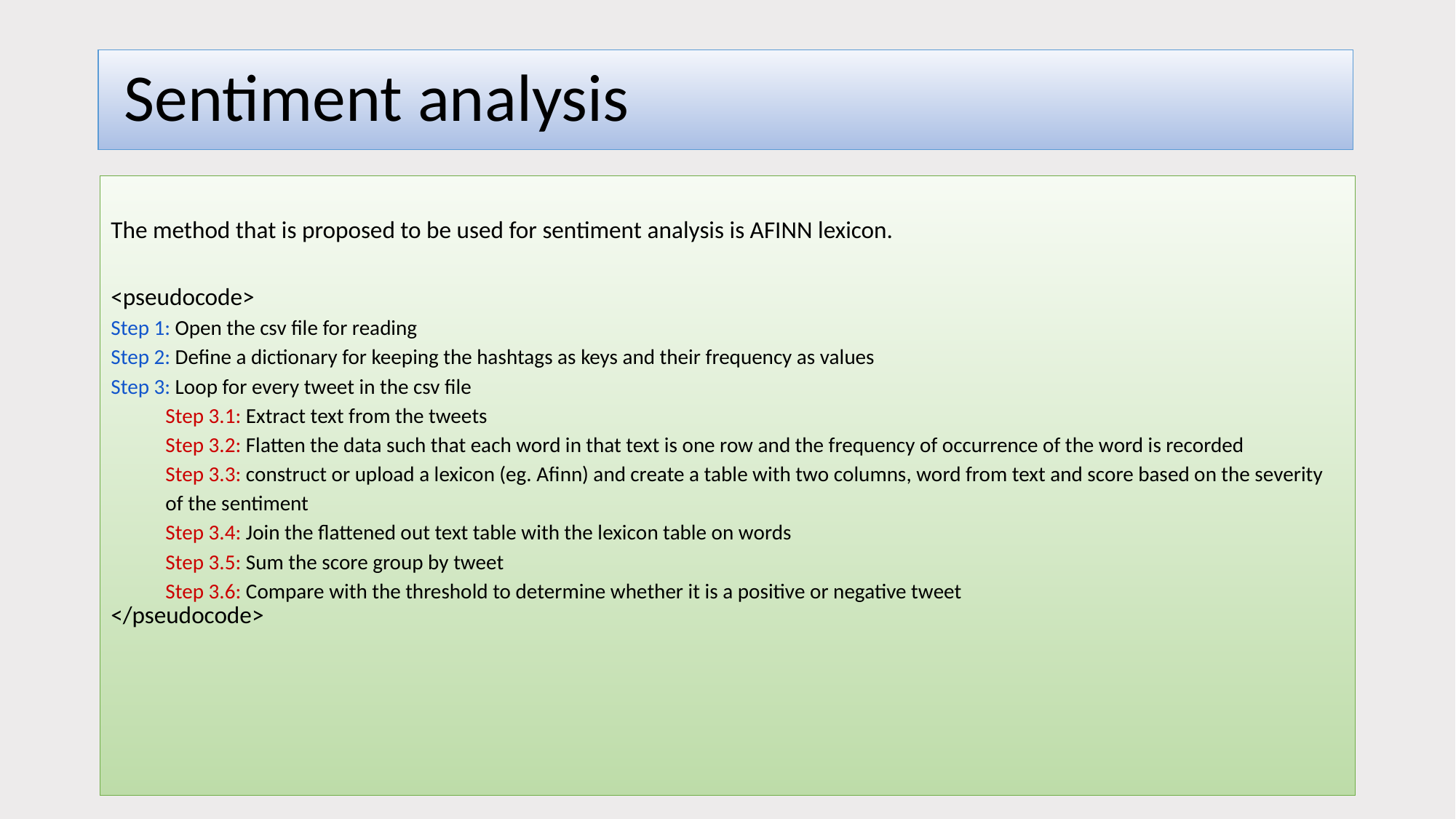

# Sentiment analysis

The method that is proposed to be used for sentiment analysis is AFINN lexicon.

<pseudocode>
Step 1: Open the csv file for reading
Step 2: Define a dictionary for keeping the hashtags as keys and their frequency as values
Step 3: Loop for every tweet in the csv file
Step 3.1: Extract text from the tweets
Step 3.2: Flatten the data such that each word in that text is one row and the frequency of occurrence of the word is recorded
Step 3.3: construct or upload a lexicon (eg. Afinn) and create a table with two columns, word from text and score based on the severity of the sentiment
Step 3.4: Join the flattened out text table with the lexicon table on words
Step 3.5: Sum the score group by tweet
Step 3.6: Compare with the threshold to determine whether it is a positive or negative tweet
</pseudocode>